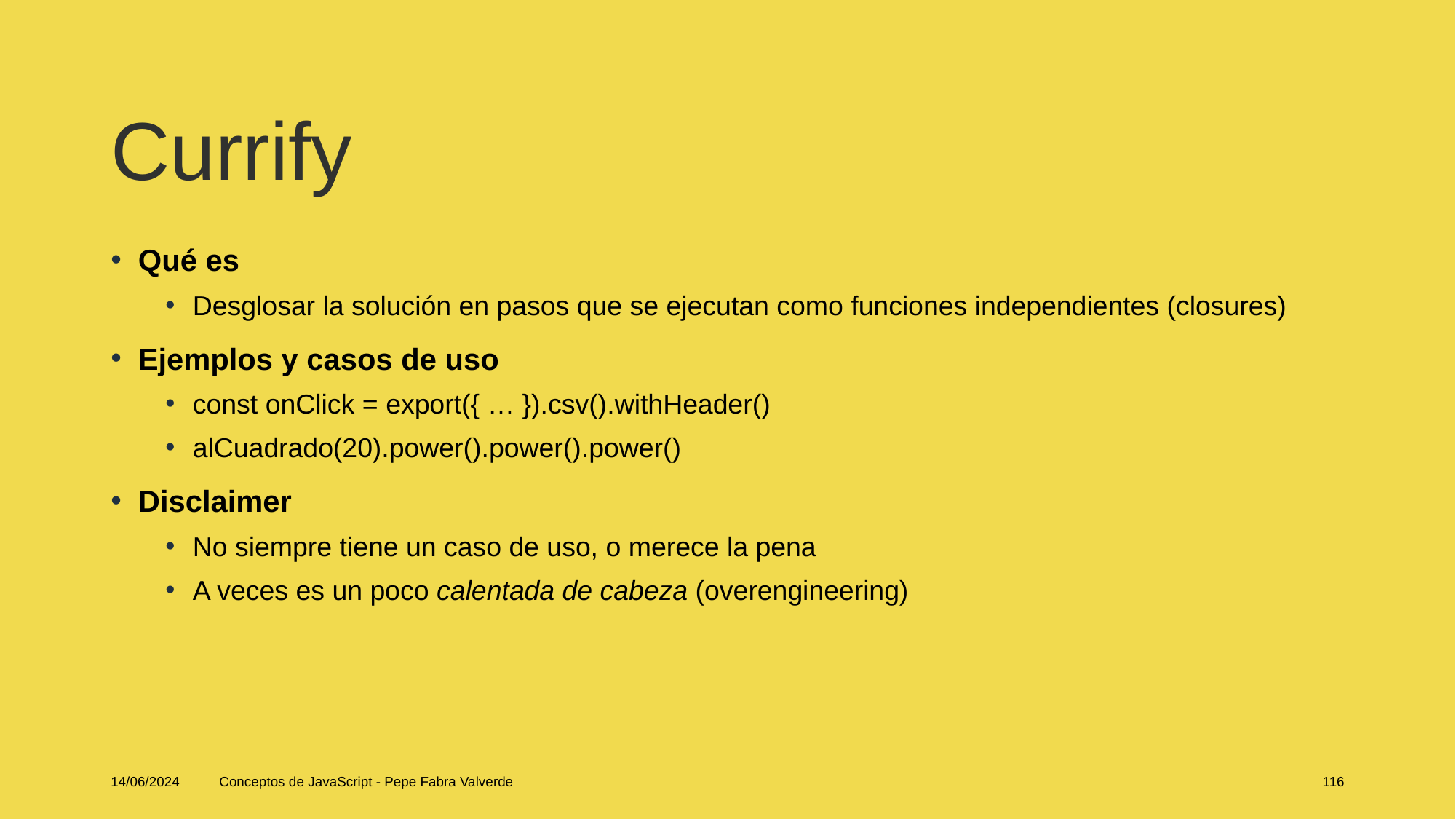

# Currify
Qué es
Desglosar la solución en pasos que se ejecutan como funciones independientes (closures)
Ejemplos y casos de uso
const onClick = export({ … }).csv().withHeader()
alCuadrado(20).power().power().power()
Disclaimer
No siempre tiene un caso de uso, o merece la pena
A veces es un poco calentada de cabeza (overengineering)
14/06/2024
Conceptos de JavaScript - Pepe Fabra Valverde
116